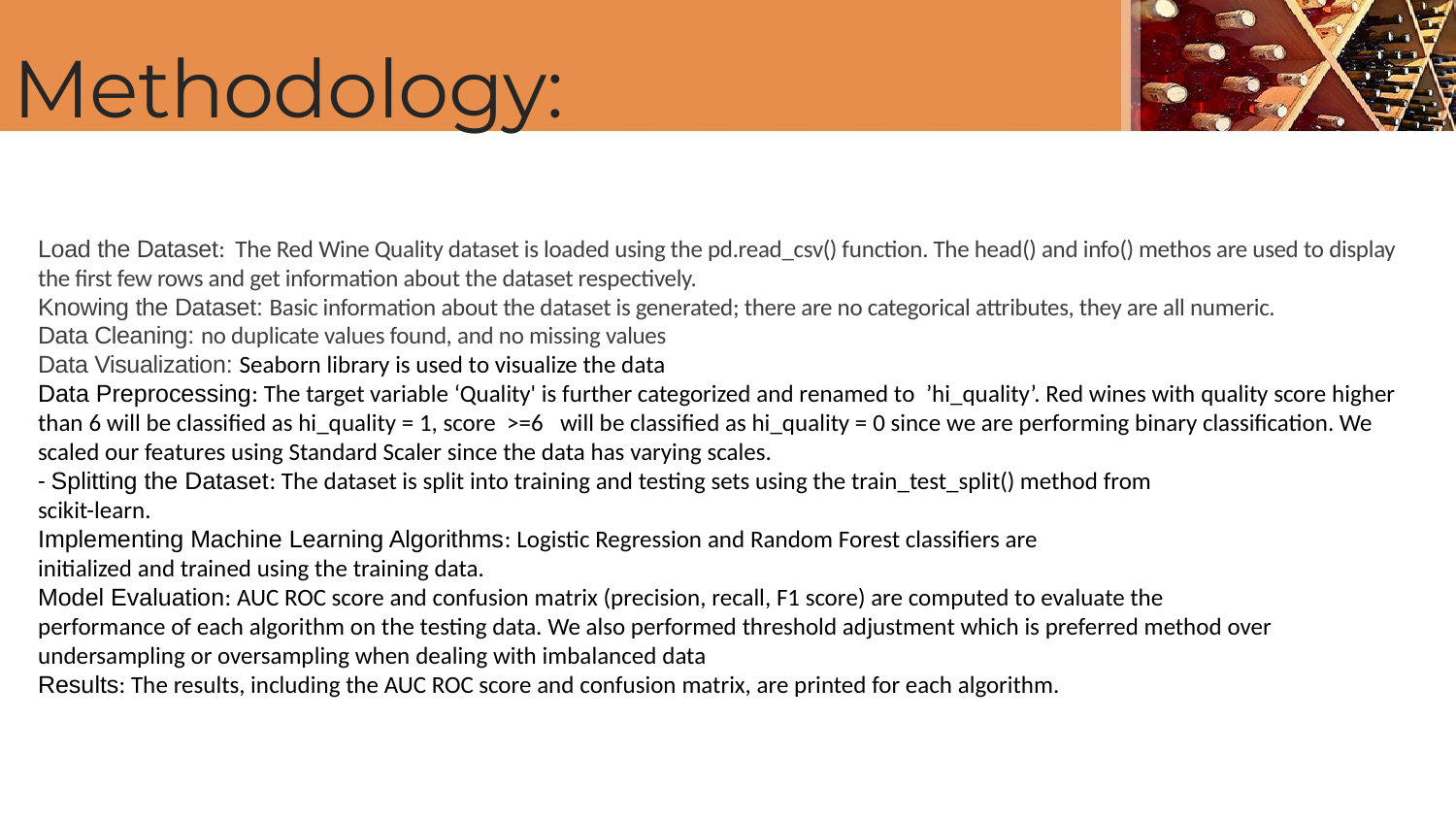

Methodology:

Load the Dataset:  The Red Wine Quality dataset is loaded using the pd.read_csv() function. The head() and info() methos are used to display the first few rows and get information about the dataset respectively.
Knowing the Dataset: Basic information about the dataset is generated; there are no categorical attributes, they are all numeric.
Data Cleaning: no duplicate values found, and no missing values
Data Visualization: Seaborn library is used to visualize the data
Data Preprocessing: The target variable ‘Quality' is further categorized and renamed to  ’hi_quality’. Red wines with quality score higher than 6 will be classified as hi_quality = 1, score  >=6   will be classified as hi_quality = 0 since we are performing binary classification. We scaled our features using Standard Scaler since the data has varying scales.
- Splitting the Dataset: The dataset is split into training and testing sets using the train_test_split() method from
scikit-learn.
Implementing Machine Learning Algorithms: Logistic Regression and Random Forest classifiers are
initialized and trained using the training data.
Model Evaluation: AUC ROC score and confusion matrix (precision, recall, F1 score) are computed to evaluate the
performance of each algorithm on the testing data. We also performed threshold adjustment which is preferred method over undersampling or oversampling when dealing with imbalanced data
Results: The results, including the AUC ROC score and confusion matrix, are printed for each algorithm.